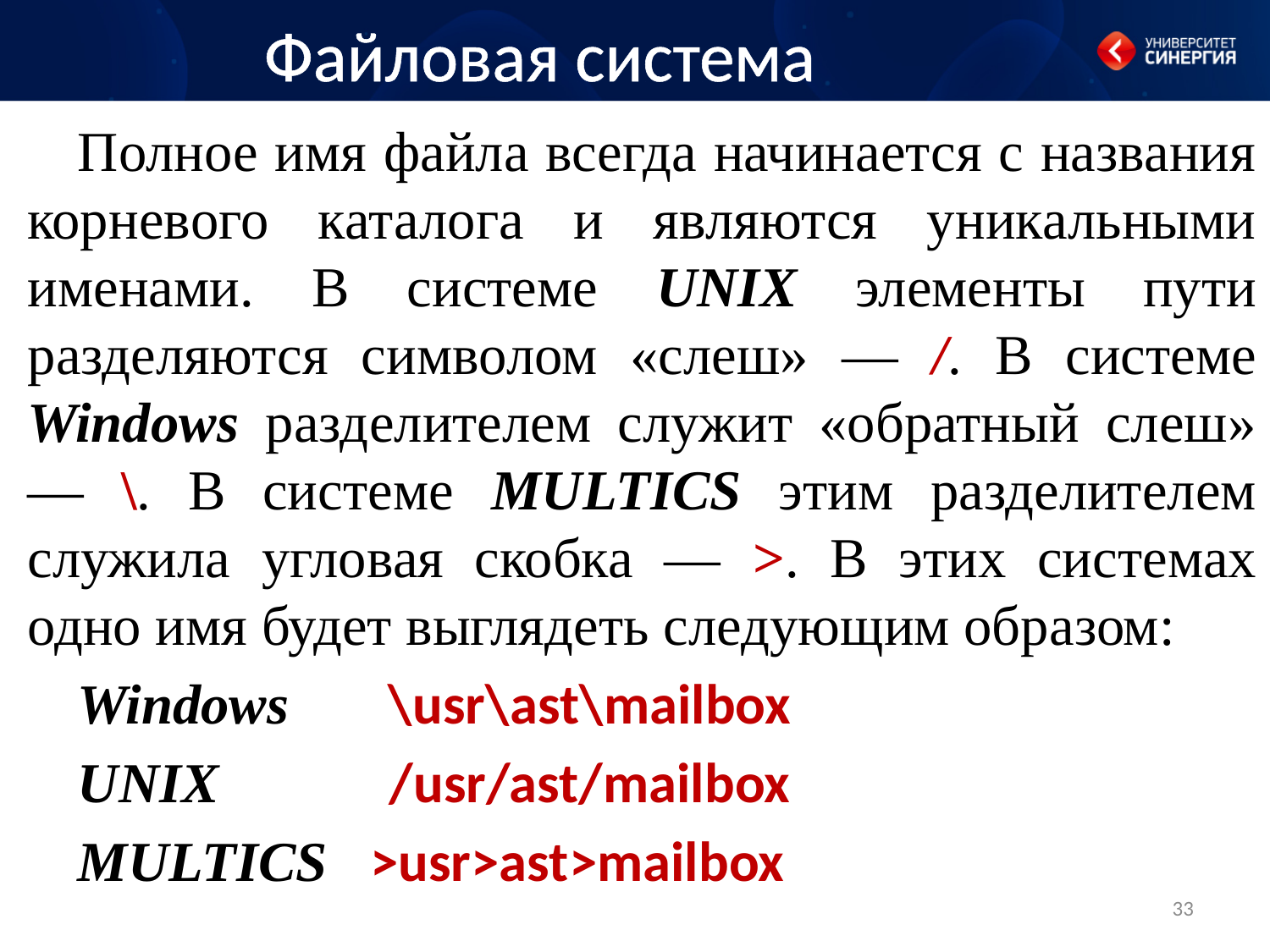

Файловая система
Полное имя файла всегда начинается с названия корневого каталога и являются уникальными именами. В системе UNIX элементы пути разделяются символом «слеш» — /. В системе Windows разделителем служит «обратный слеш» — \. В системе MULTICS этим разделителем служила угловая скобка — >. В этих системах одно имя будет выглядеть следующим образом:
Windows       \usr\ast\mailbox
UNIX            /usr/ast/mailbox
MULTICS   >usr>ast>mailbox
33